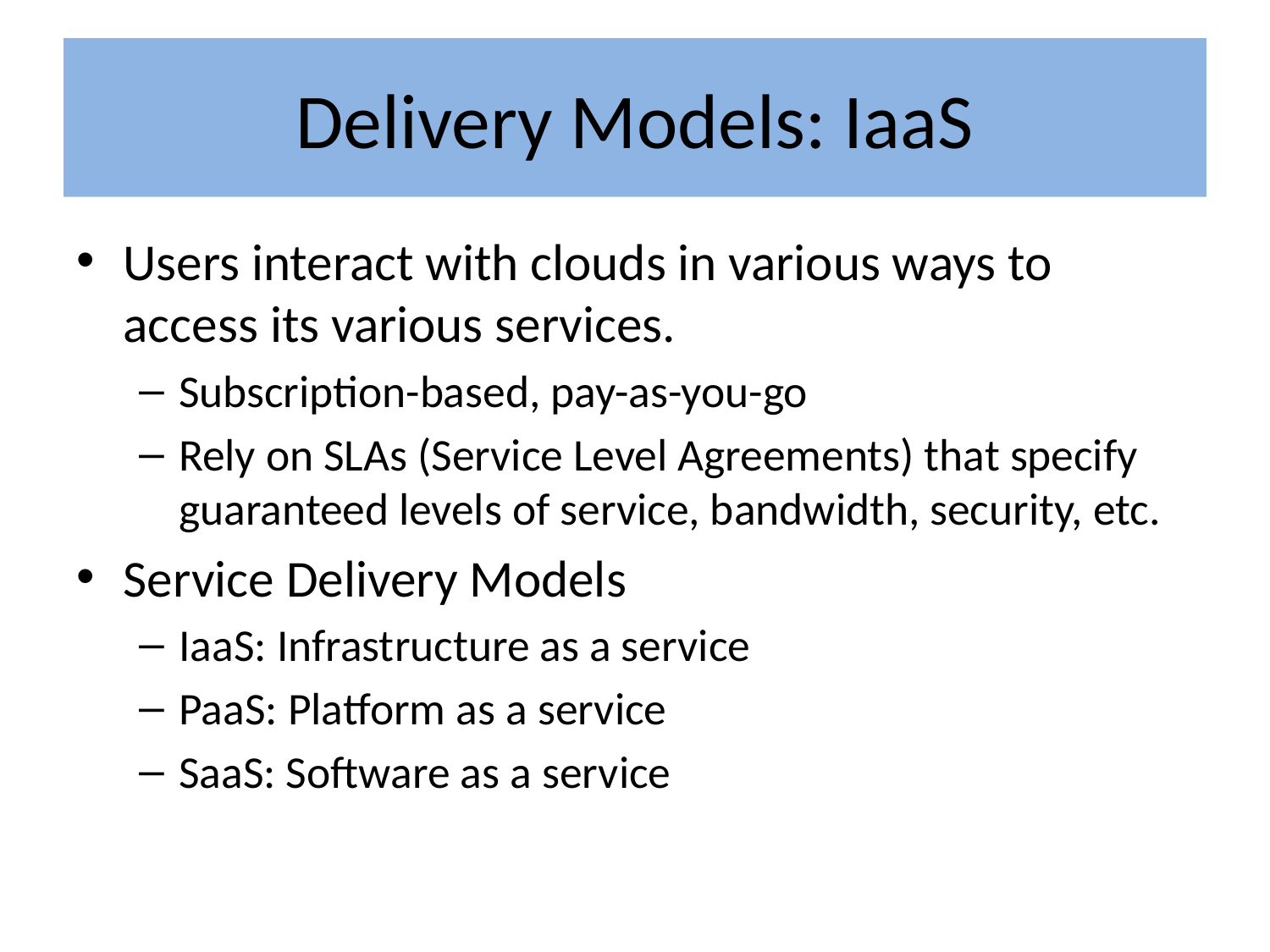

# Delivery Models: IaaS
Users interact with clouds in various ways to access its various services.
Subscription-based, pay-as-you-go
Rely on SLAs (Service Level Agreements) that specify guaranteed levels of service, bandwidth, security, etc.
Service Delivery Models
IaaS: Infrastructure as a service
PaaS: Platform as a service
SaaS: Software as a service